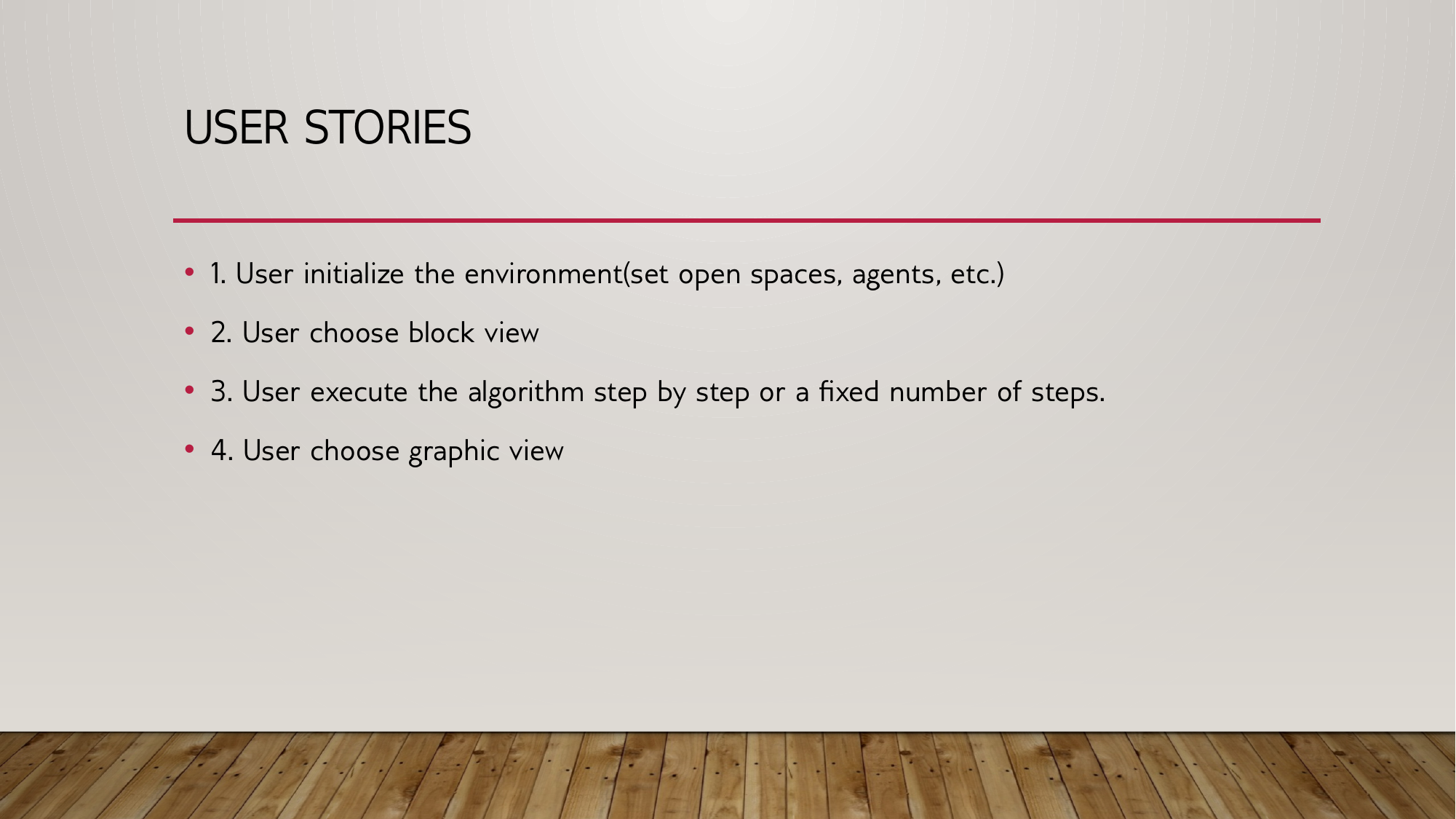

# User stories
1. User initialize the environment(set open spaces, agents, etc.)
2. User choose block view
3. User execute the algorithm step by step or a fixed number of steps.
4. User choose graphic view